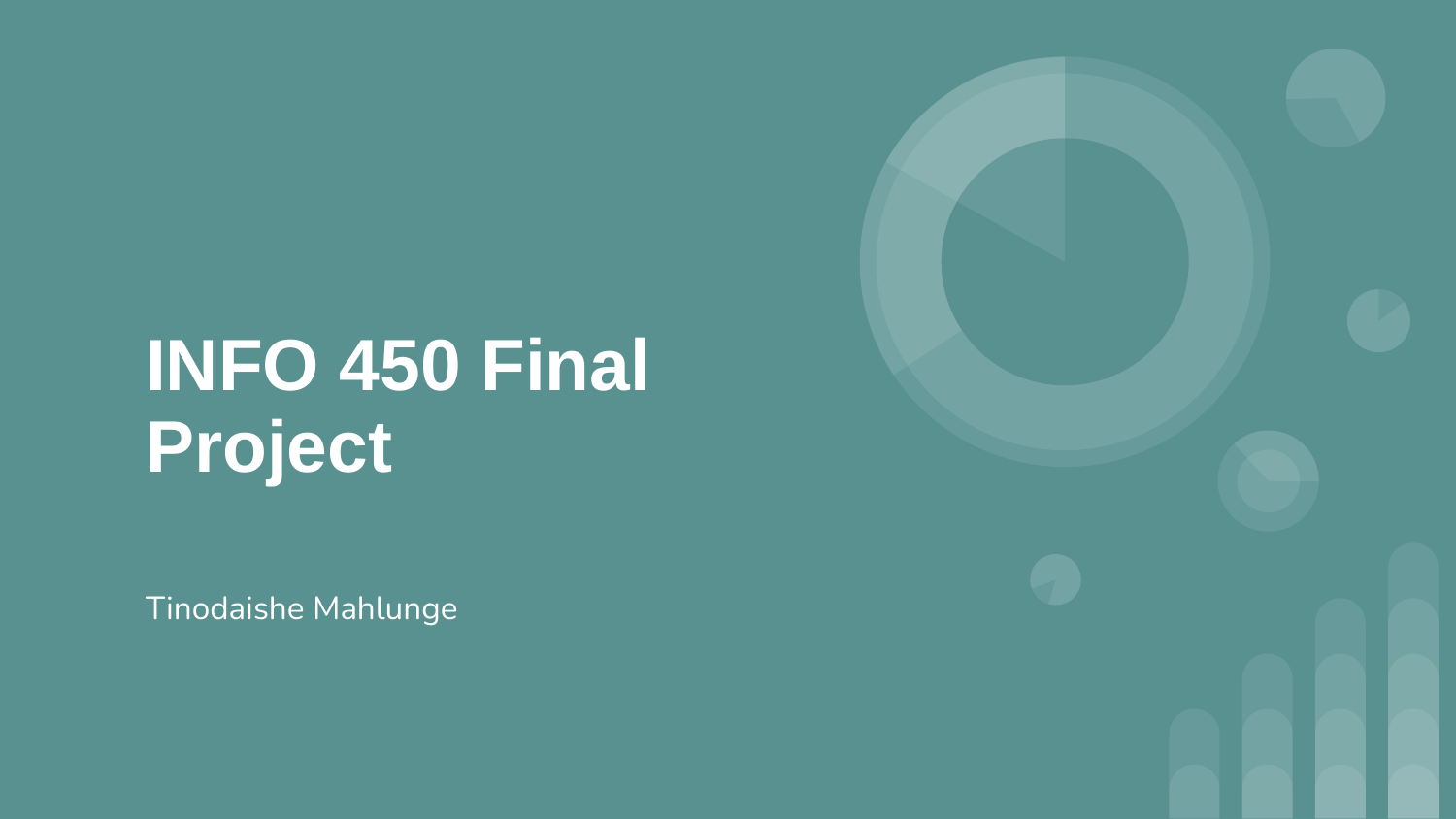

# INFO 450 Final Project
Tinodaishe Mahlunge